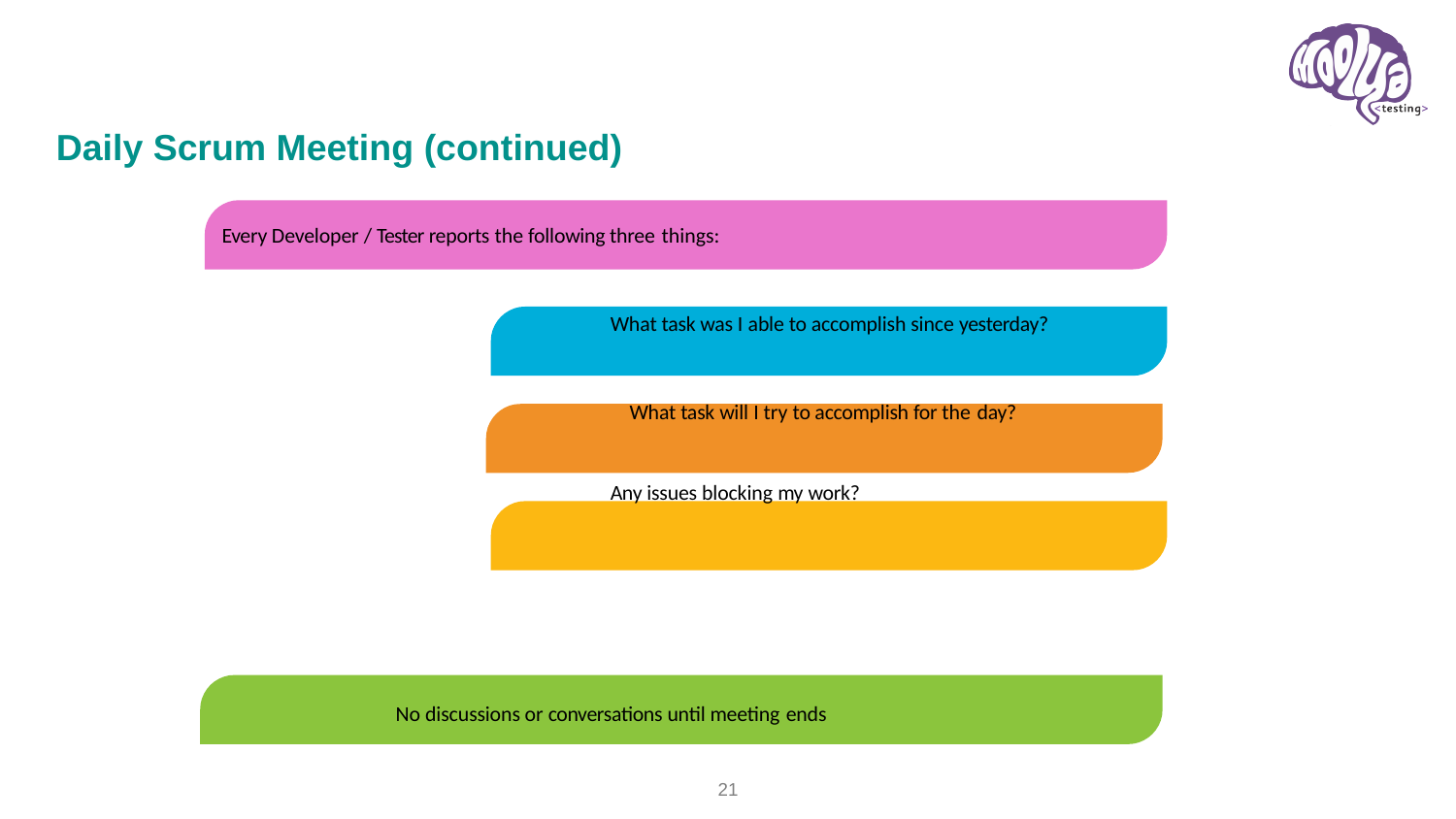

# Daily Scrum Meeting (continued)

Every Developer / Tester reports the following three things:
What task was I able to accomplish since yesterday?
    What task will I try to accomplish for the day?

Any issues blocking my work?

No discussions or conversations until meeting ends